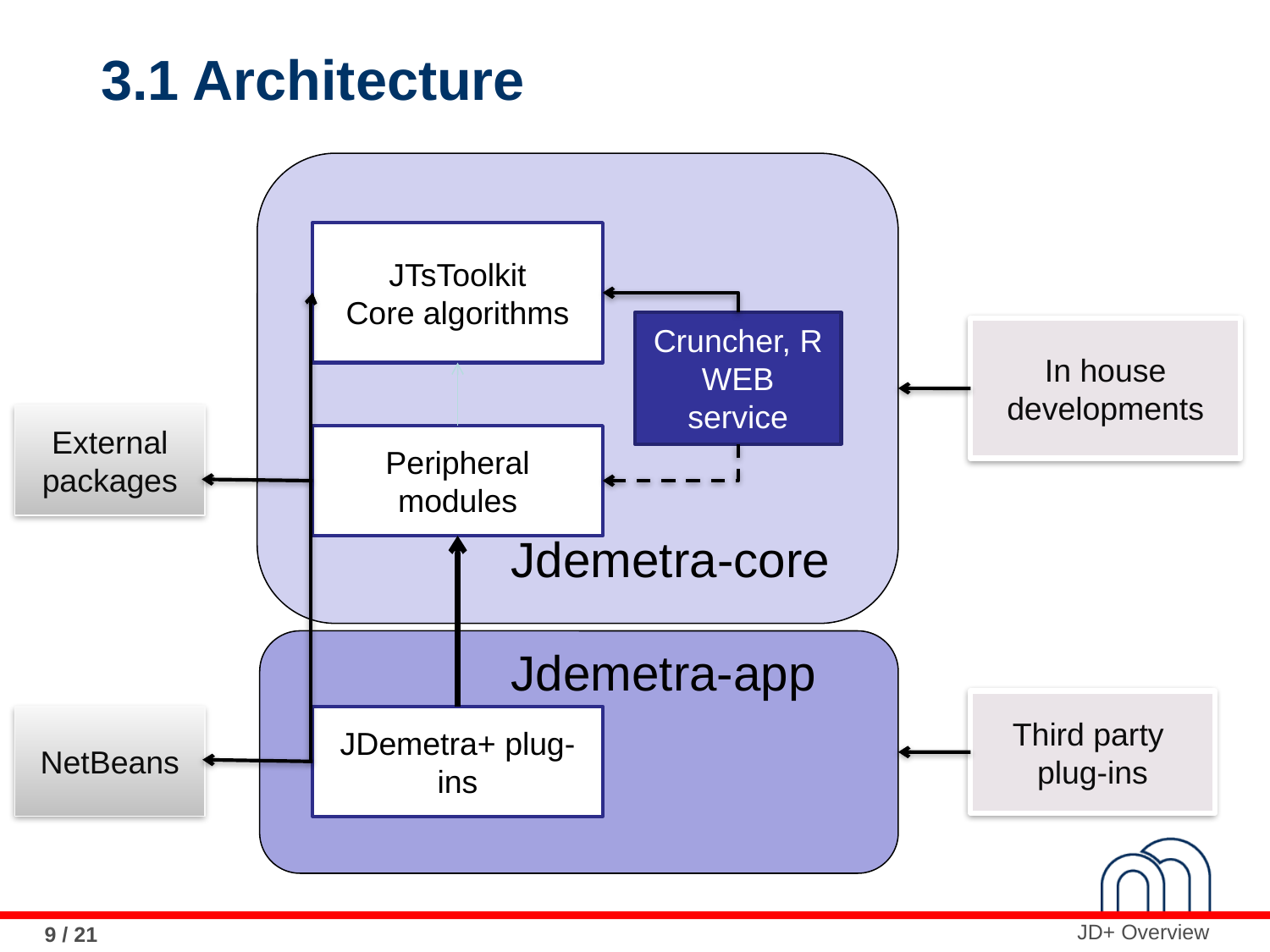

# 3.1 Architecture

JTsToolkit
Core algorithms
Cruncher, R WEB service
In house developments
External
packages
Peripheral modules
Jdemetra-core

Jdemetra-app
Third party
plug-ins
NetBeans
JDemetra+ plug-ins